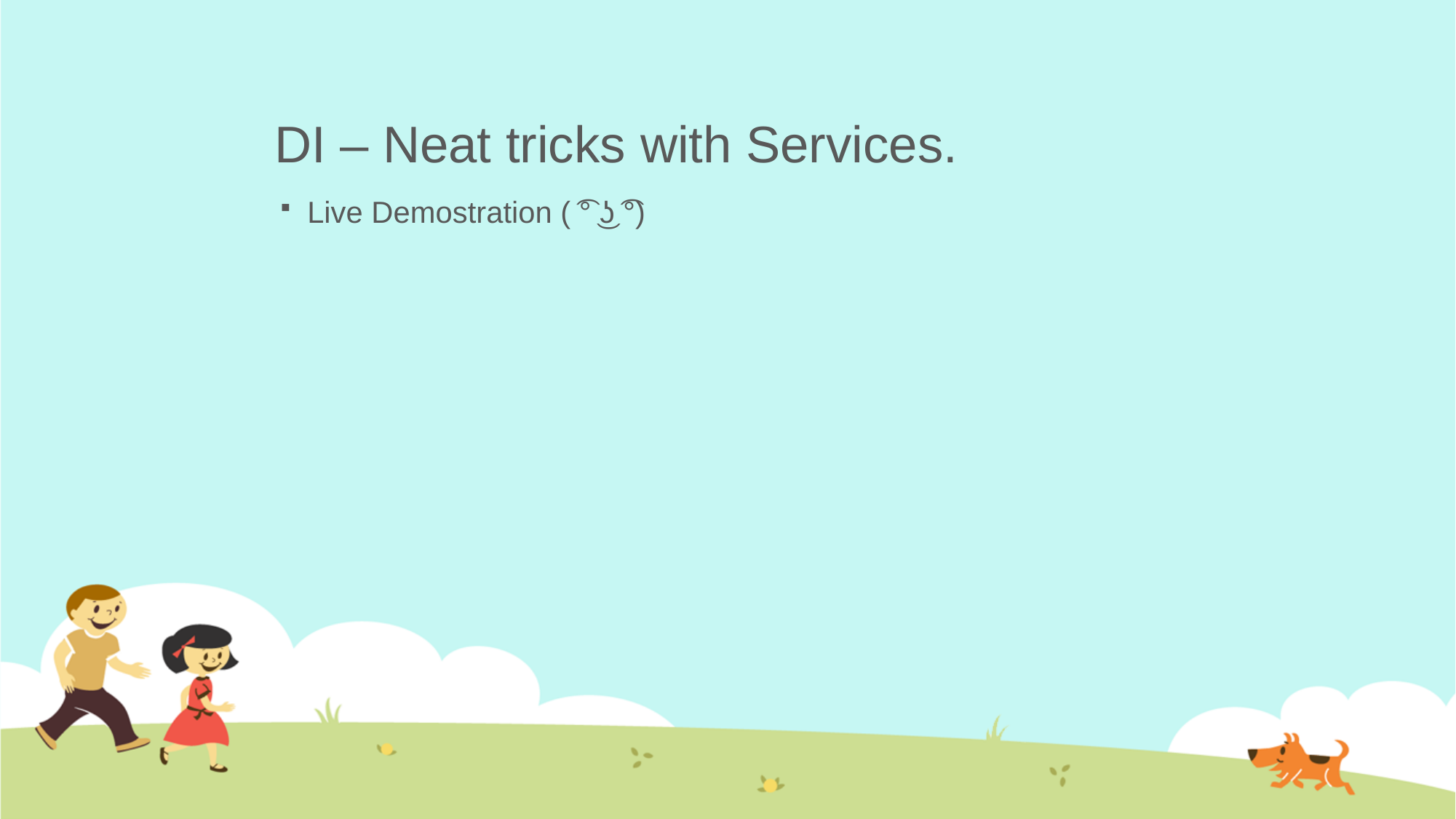

# DI – Neat tricks with Services.
Live Demostration ( ͡° ͜ʖ ͡°)